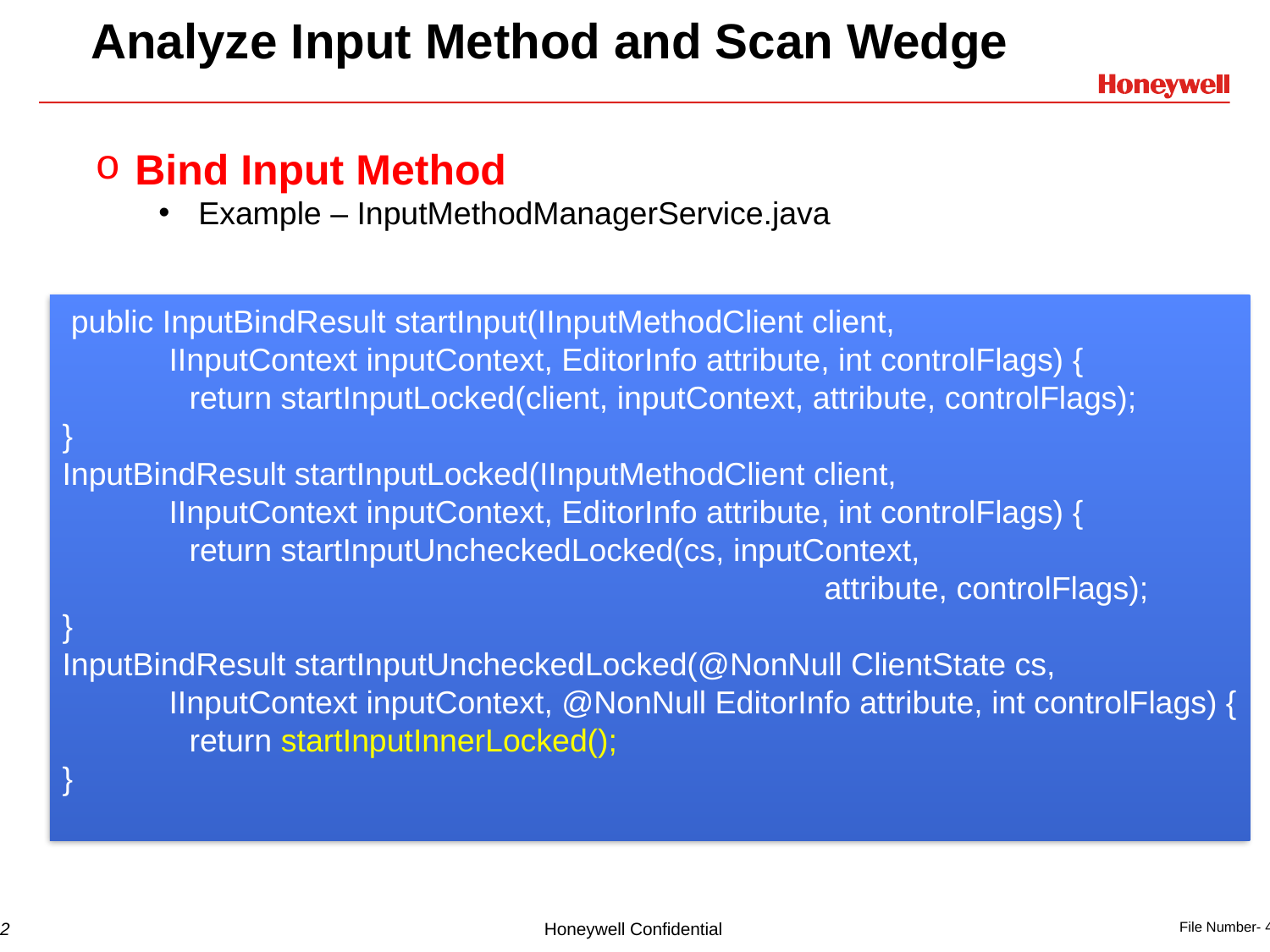

# Analyze Input Method and Scan Wedge
Bind Input Method
Example – InputMethodManagerService.java
 public InputBindResult startInput(IInputMethodClient client,
            IInputContext inputContext, EditorInfo attribute, int controlFlags) {
	return startInputLocked(client, inputContext, attribute, controlFlags);
}
InputBindResult startInputLocked(IInputMethodClient client,
            IInputContext inputContext, EditorInfo attribute, int controlFlags) {
	return startInputUncheckedLocked(cs, inputContext,
						attribute, controlFlags);
}
InputBindResult startInputUncheckedLocked(@NonNull ClientState cs,
            IInputContext inputContext, @NonNull EditorInfo attribute, int controlFlags) {
	return startInputInnerLocked();
}